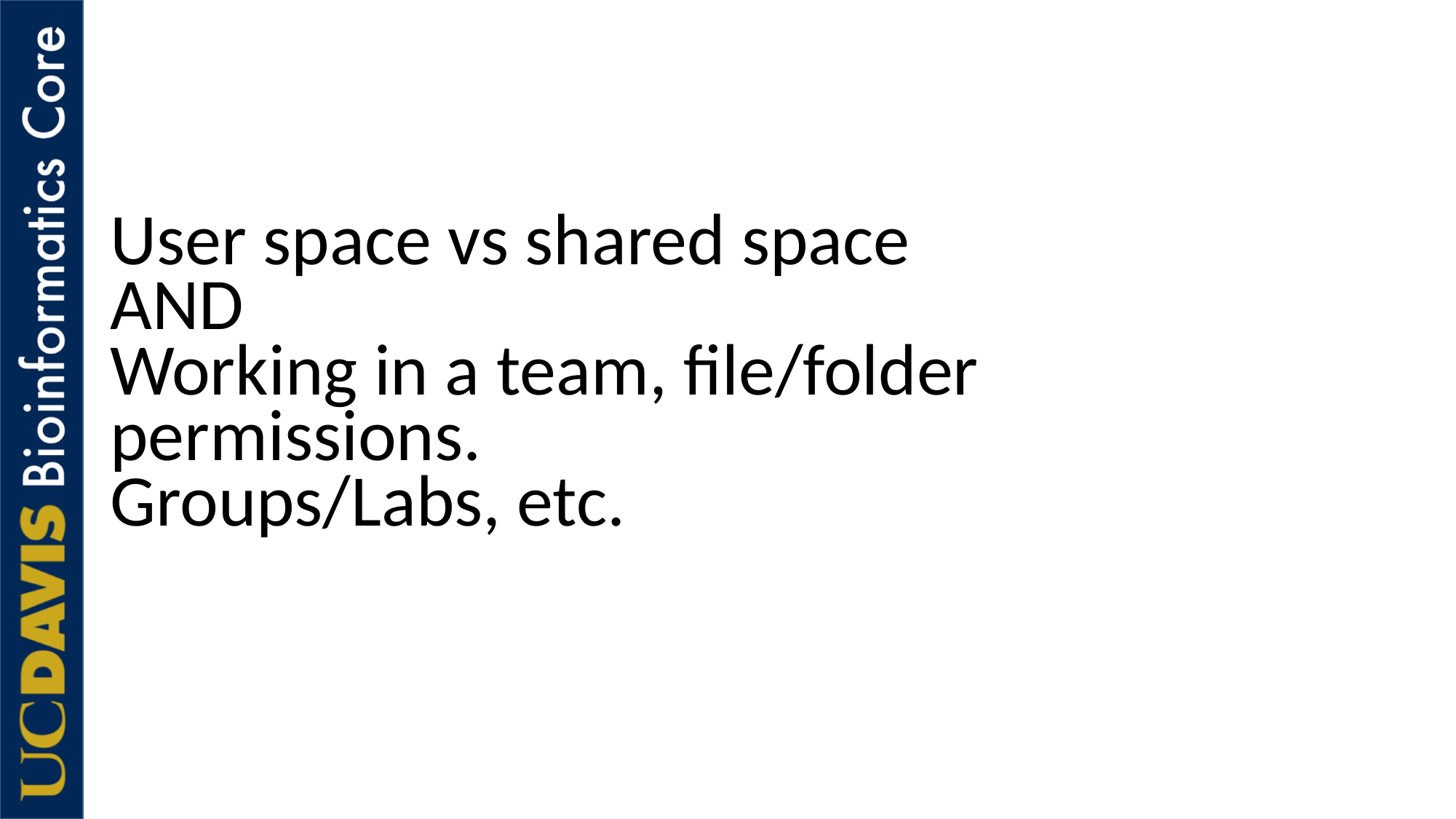

# User space vs shared space AND Working in a team, file/folder permissions. Groups/Labs, etc.